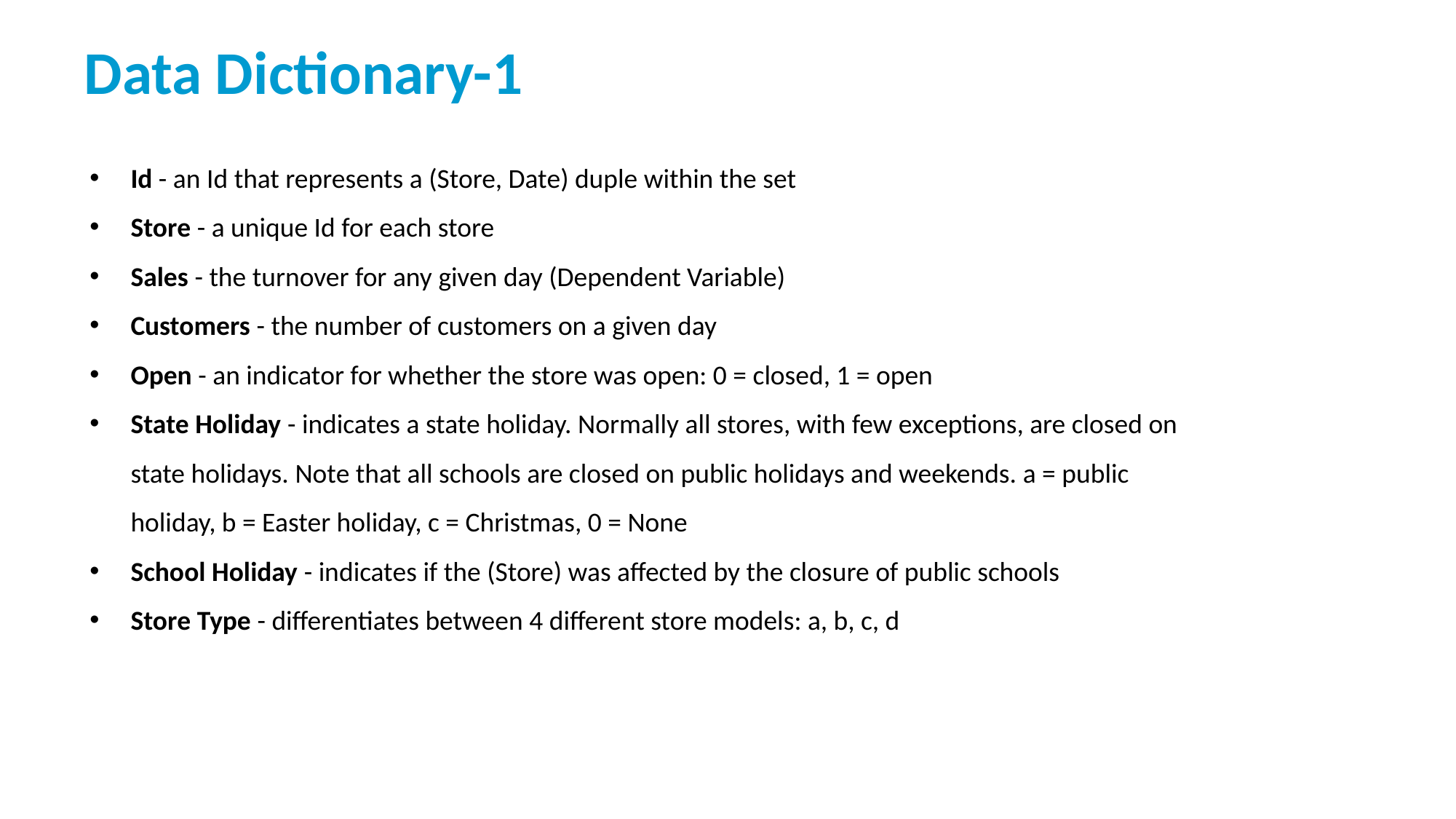

Data Dictionary-1
Id - an Id that represents a (Store, Date) duple within the set
Store - a unique Id for each store
Sales - the turnover for any given day (Dependent Variable)
Customers - the number of customers on a given day
Open - an indicator for whether the store was open: 0 = closed, 1 = open
State Holiday - indicates a state holiday. Normally all stores, with few exceptions, are closed on state holidays. Note that all schools are closed on public holidays and weekends. a = public holiday, b = Easter holiday, c = Christmas, 0 = None
School Holiday - indicates if the (Store) was affected by the closure of public schools
Store Type - differentiates between 4 different store models: a, b, c, d